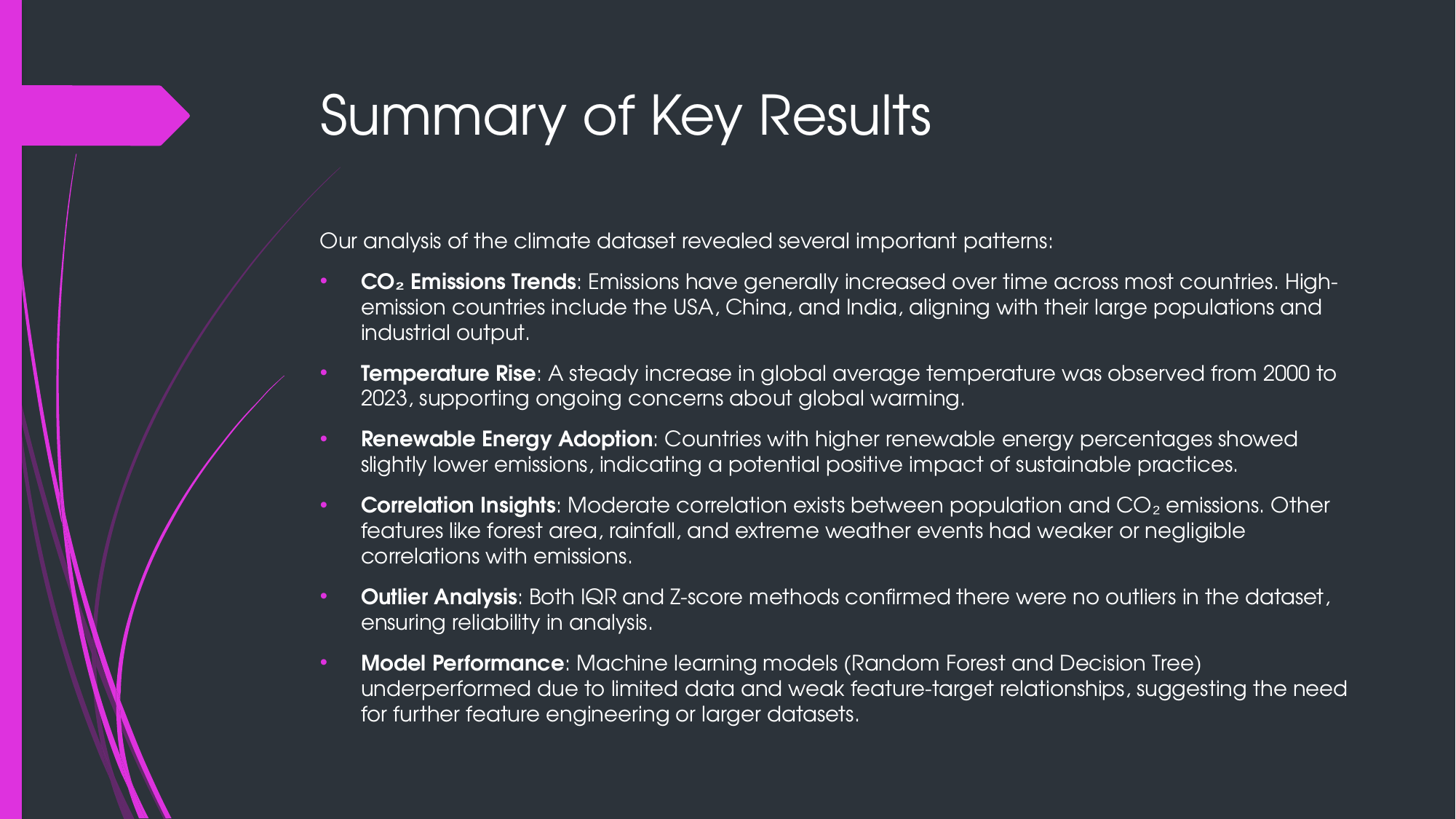

# Summary of Key Results
Our analysis of the climate dataset revealed several important patterns:
CO₂ Emissions Trends: Emissions have generally increased over time across most countries. High-emission countries include the USA, China, and India, aligning with their large populations and industrial output.
Temperature Rise: A steady increase in global average temperature was observed from 2000 to 2023, supporting ongoing concerns about global warming.
Renewable Energy Adoption: Countries with higher renewable energy percentages showed slightly lower emissions, indicating a potential positive impact of sustainable practices.
Correlation Insights: Moderate correlation exists between population and CO₂ emissions. Other features like forest area, rainfall, and extreme weather events had weaker or negligible correlations with emissions.
Outlier Analysis: Both IQR and Z-score methods confirmed there were no outliers in the dataset, ensuring reliability in analysis.
Model Performance: Machine learning models (Random Forest and Decision Tree) underperformed due to limited data and weak feature-target relationships, suggesting the need for further feature engineering or larger datasets.